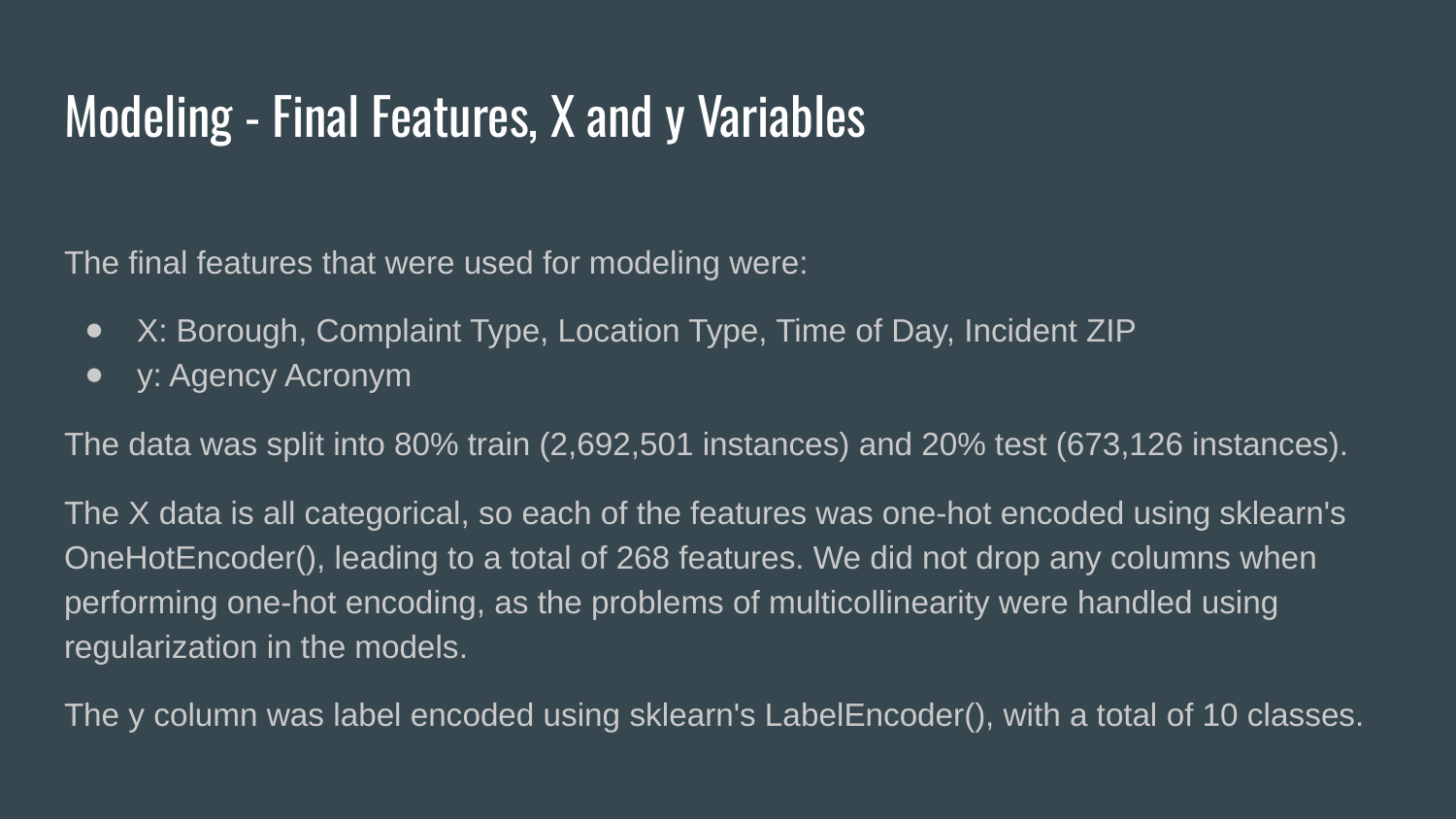

# Modeling - Final Features, X and y Variables
The final features that were used for modeling were:
X: Borough, Complaint Type, Location Type, Time of Day, Incident ZIP
y: Agency Acronym
The data was split into 80% train (2,692,501 instances) and 20% test (673,126 instances).
The X data is all categorical, so each of the features was one-hot encoded using sklearn's OneHotEncoder(), leading to a total of 268 features. We did not drop any columns when performing one-hot encoding, as the problems of multicollinearity were handled using regularization in the models.
The y column was label encoded using sklearn's LabelEncoder(), with a total of 10 classes.